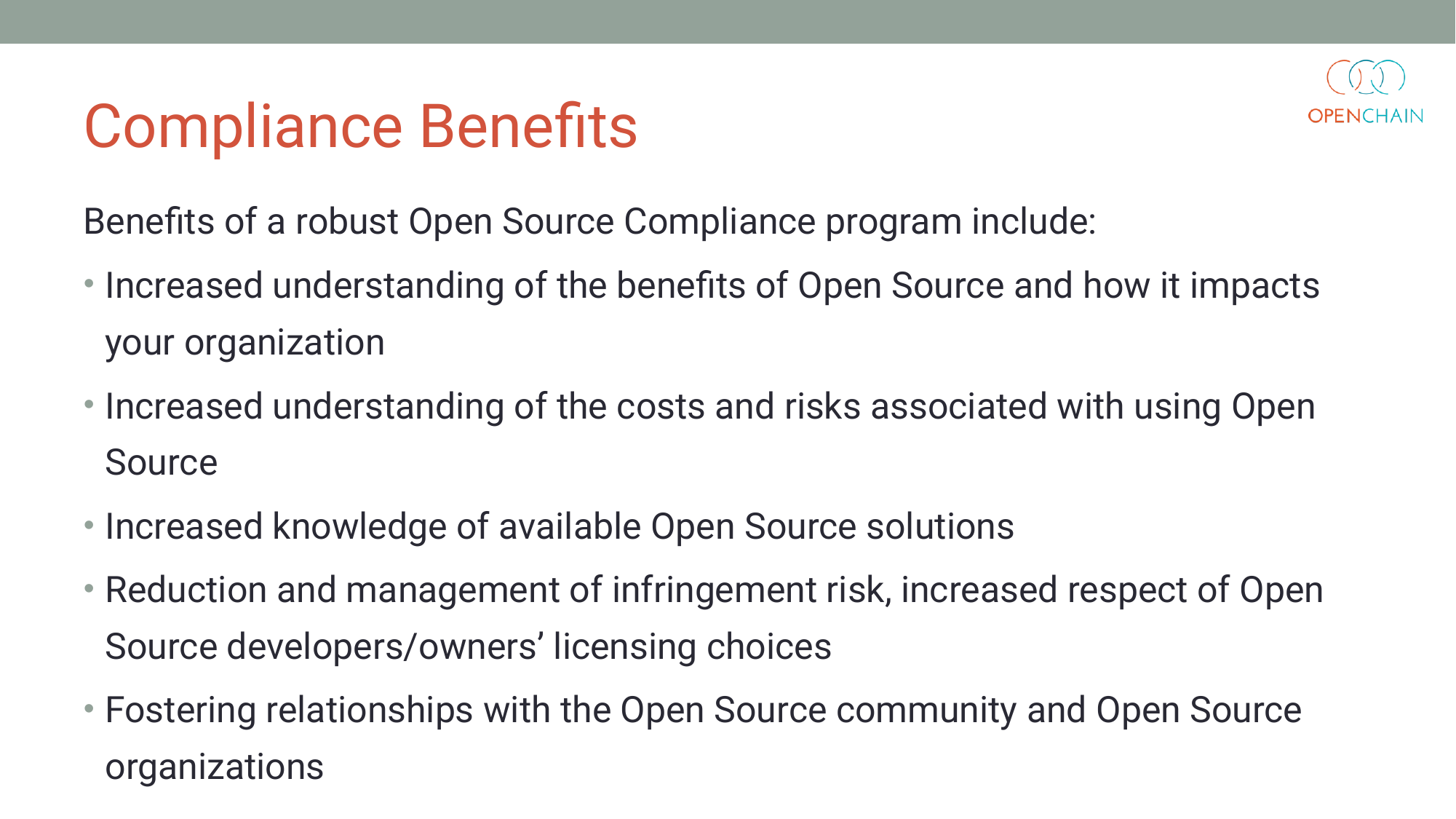

Compliance Benefits
Benefits of a robust Open Source Compliance program include:
Increased understanding of the benefits of Open Source and how it impacts your organization
Increased understanding of the costs and risks associated with using Open Source
Increased knowledge of available Open Source solutions
Reduction and management of infringement risk, increased respect of Open Source developers/owners’ licensing choices
Fostering relationships with the Open Source community and Open Source organizations